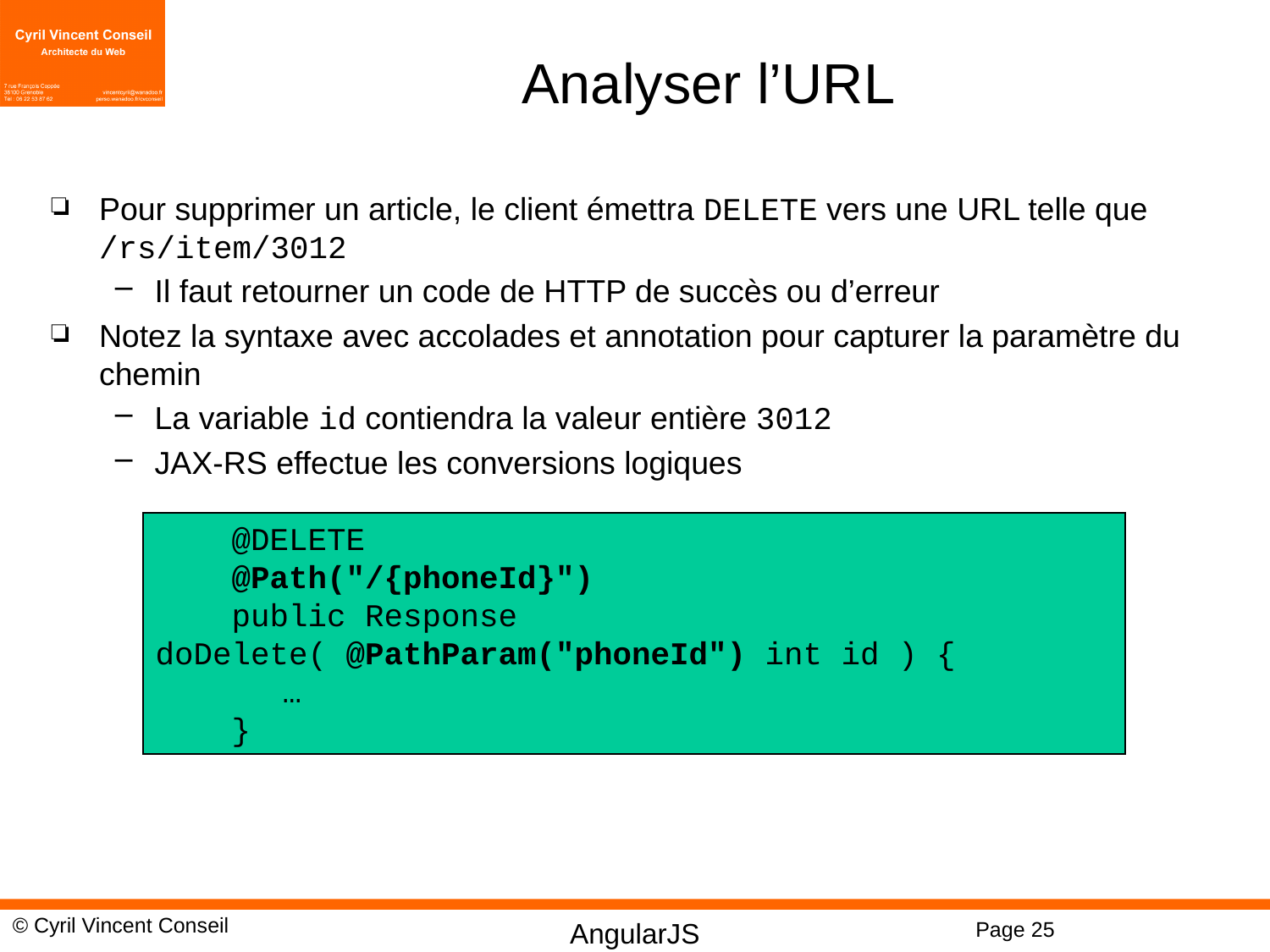

# Analyser l’URL
Pour supprimer un article, le client émettra DELETE vers une URL telle que /rs/item/3012
Il faut retourner un code de HTTP de succès ou d’erreur
Notez la syntaxe avec accolades et annotation pour capturer la paramètre du chemin
La variable id contiendra la valeur entière 3012
JAX-RS effectue les conversions logiques

    @DELETE
    @Path("/{phoneId}")
    public Response doDelete( @PathParam("phoneId") int id ) {
	…
    }